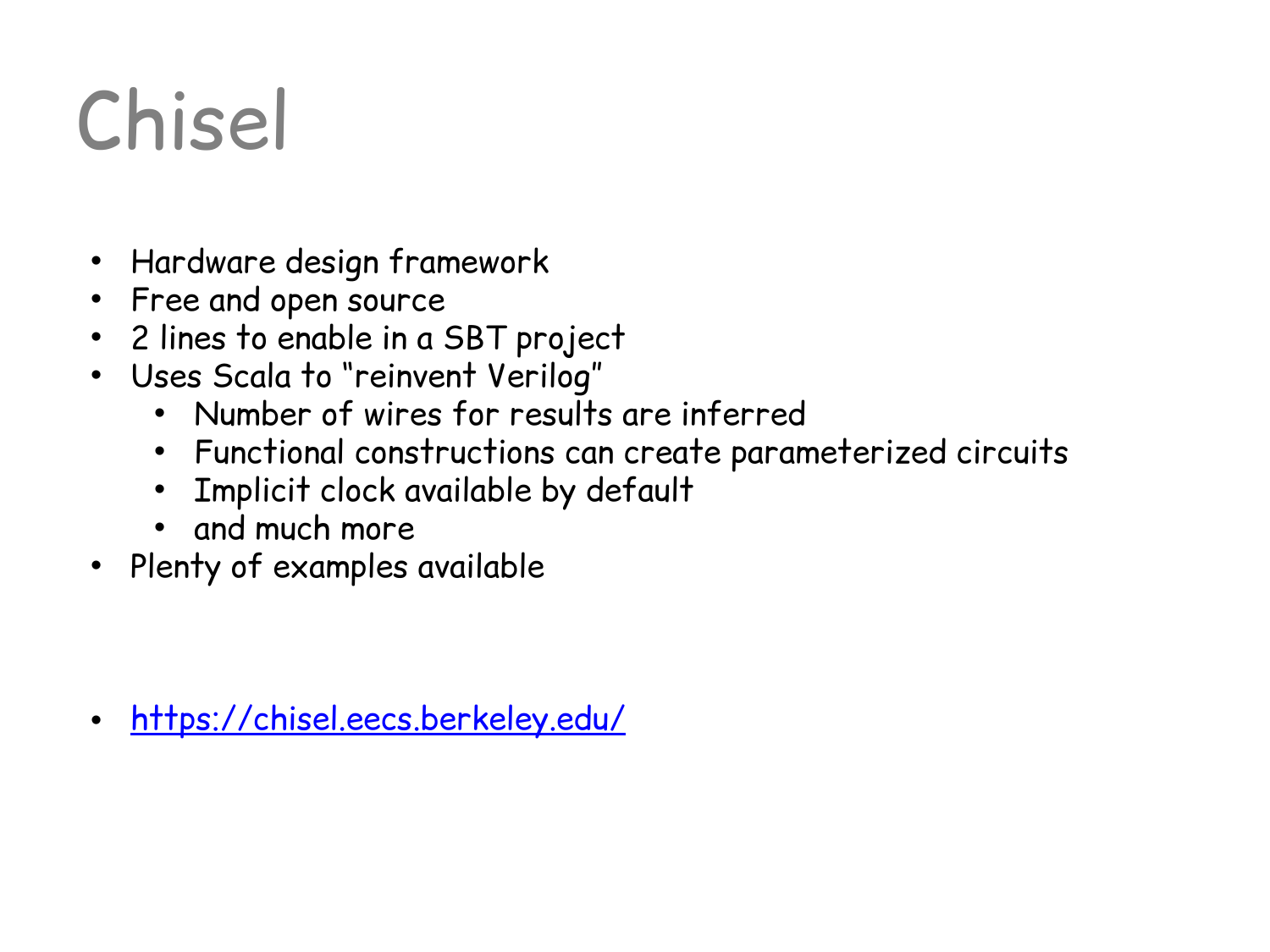

# Chisel
Hardware design framework
Free and open source
2 lines to enable in a SBT project
Uses Scala to “reinvent Verilog”
Number of wires for results are inferred
Functional constructions can create parameterized circuits
Implicit clock available by default
and much more
Plenty of examples available

https://chisel.eecs.berkeley.edu/